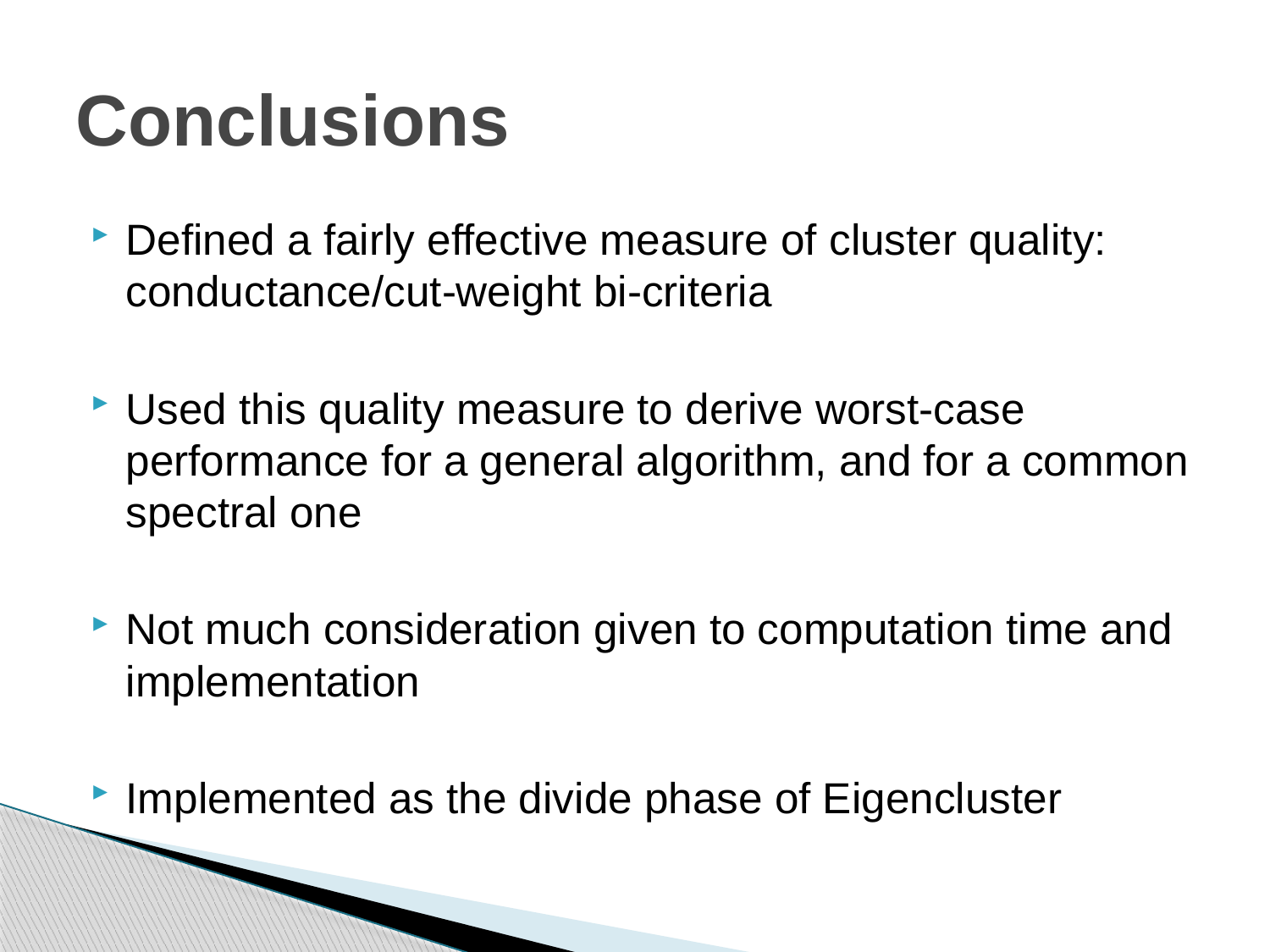

# Conclusions
Defined a fairly effective measure of cluster quality: conductance/cut-weight bi-criteria

Used this quality measure to derive worst-case performance for a general algorithm, and for a common spectral one

Not much consideration given to computation time and implementation

Implemented as the divide phase of Eigencluster